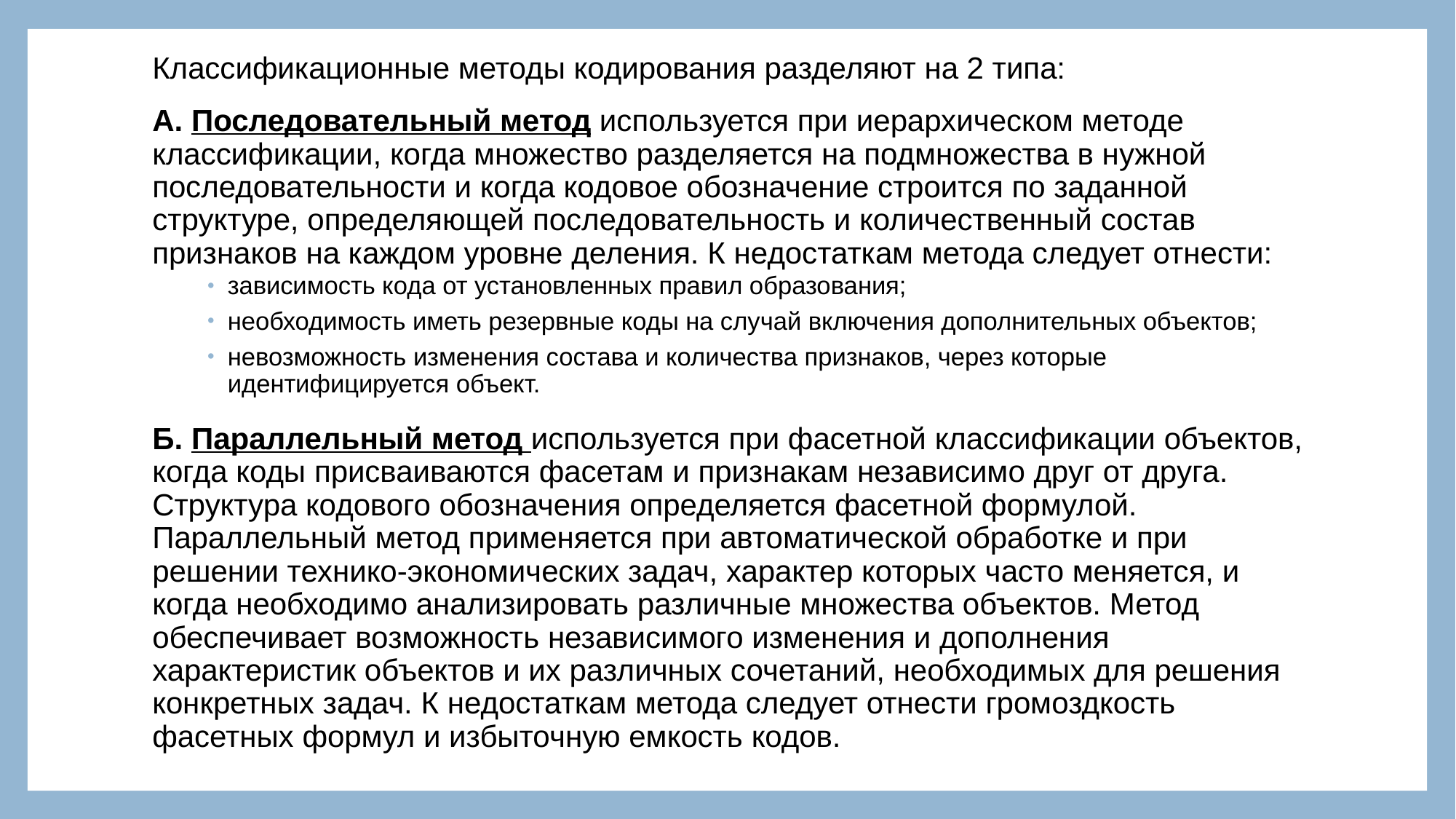

#
Классификационные методы кодирования разделяют на 2 типа:
А. Последовательный метод используется при иерархическом методе классификации, когда множество разделяется на подмножества в нужной последовательности и когда кодовое обозначение строится по заданной структуре, определяющей последовательность и количественный состав признаков на каждом уровне деления. К недостаткам метода следует отнести:
зависимость кода от установленных правил образования;
необходимость иметь резервные коды на случай включения дополнительных объектов;
невозможность изменения состава и количества признаков, через которые идентифицируется объект.
Б. Параллельный метод используется при фасетной классификации объектов, когда коды присваиваются фасетам и признакам независимо друг от друга. Структура кодового обозначения определяется фасетной формулой. Параллельный метод применяется при автоматической обработке и при решении технико-экономических задач, характер которых часто меняется, и когда необходимо анализировать различные множества объектов. Метод обеспечивает возможность независимого изменения и дополнения характеристик объектов и их различных сочетаний, необходимых для решения конкретных задач. К недостаткам метода следует отнести громоздкость фасетных формул и избыточную емкость кодов.